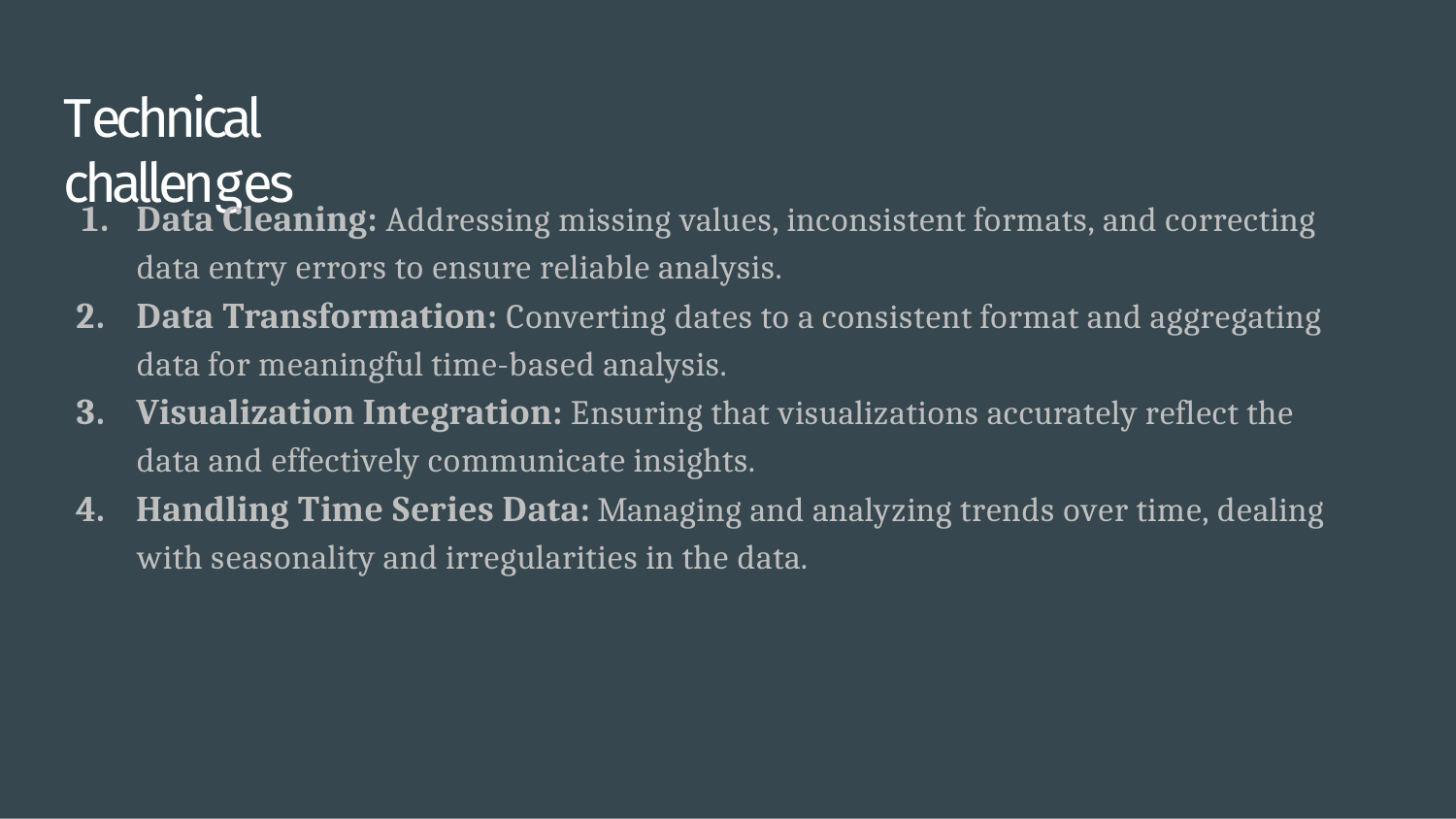

# Technical challenges
Data Cleaning: Addressing missing values, inconsistent formats, and correcting data entry errors to ensure reliable analysis.
Data Transformation: Converting dates to a consistent format and aggregating data for meaningful time-based analysis.
Visualization Integration: Ensuring that visualizations accurately reflect the data and effectively communicate insights.
Handling Time Series Data: Managing and analyzing trends over time, dealing with seasonality and irregularities in the data.